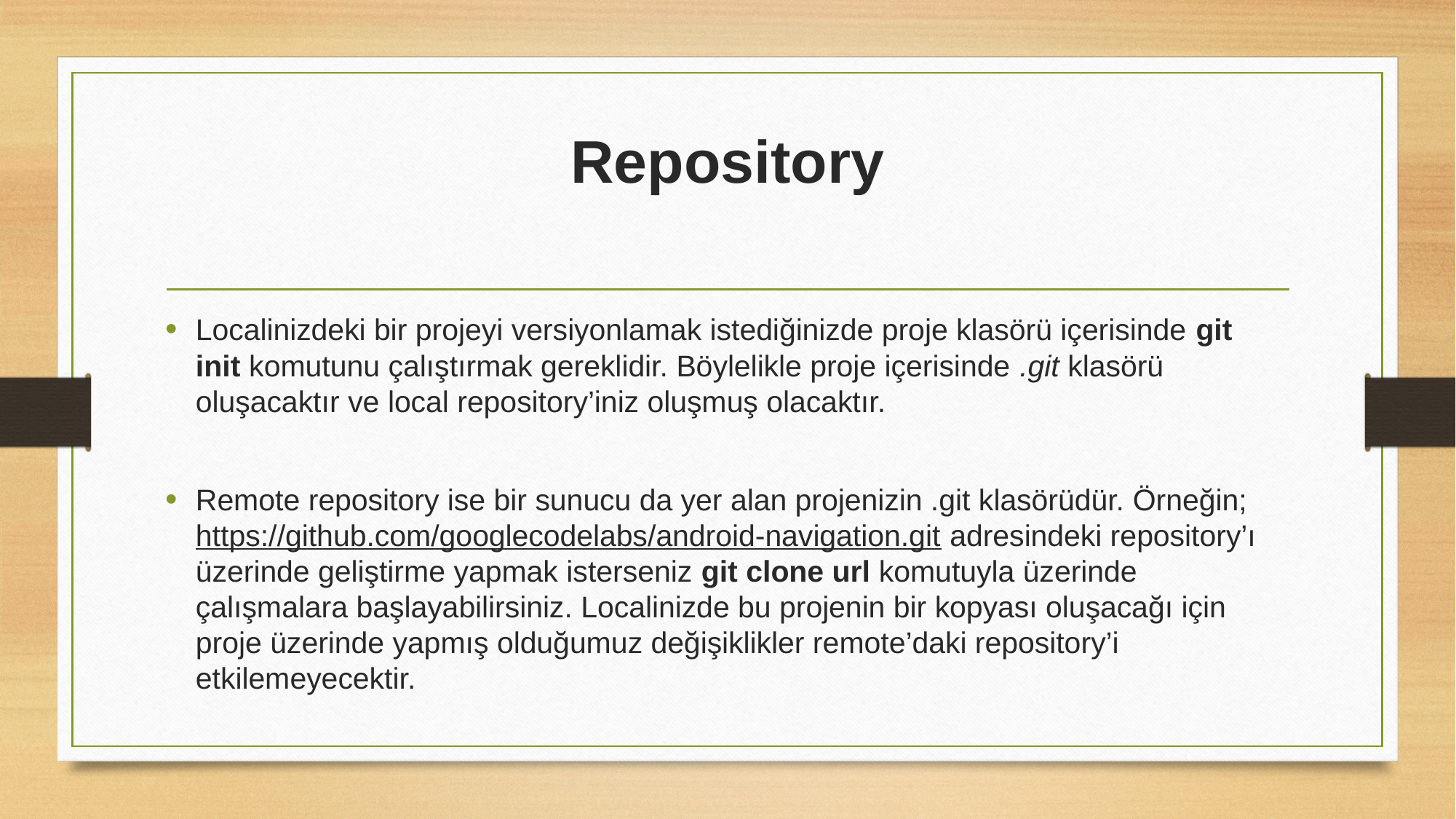

# Repository
Localinizdeki bir projeyi versiyonlamak istediğinizde proje klasörü içerisinde git init komutunu çalıştırmak gereklidir. Böylelikle proje içerisinde .git klasörü oluşacaktır ve local repository’iniz oluşmuş olacaktır.

Remote repository ise bir sunucu da yer alan projenizin .git klasörüdür. Örneğin; https://github.com/googlecodelabs/android-navigation.git adresindeki repository’ı üzerinde geliştirme yapmak isterseniz git clone url komutuyla üzerinde çalışmalara başlayabilirsiniz. Localinizde bu projenin bir kopyası oluşacağı için proje üzerinde yapmış olduğumuz değişiklikler remote’daki repository’i etkilemeyecektir.